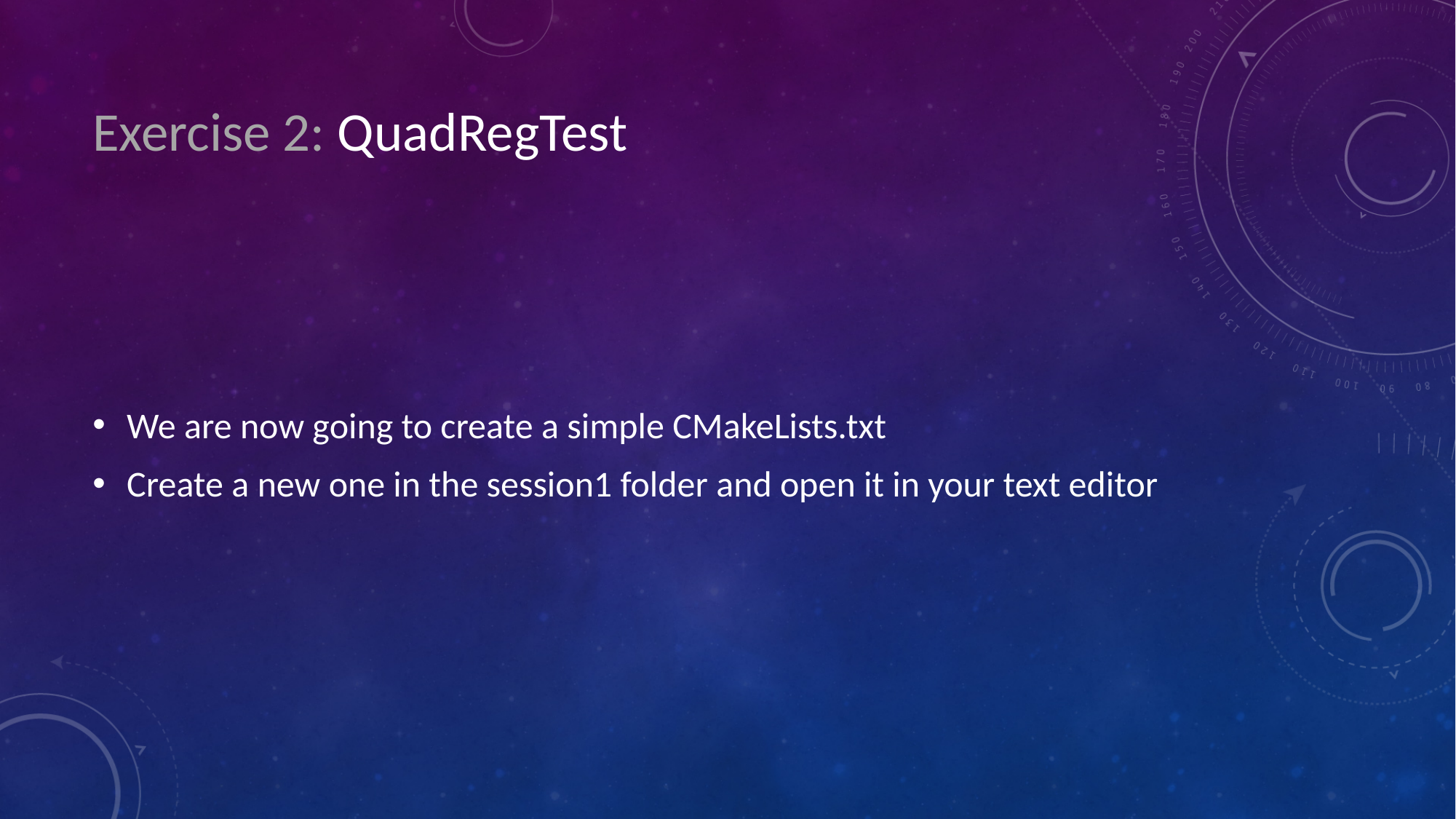

Exercise 2: QuadRegTest
We are now going to create a simple CMakeLists.txt
Create a new one in the session1 folder and open it in your text editor